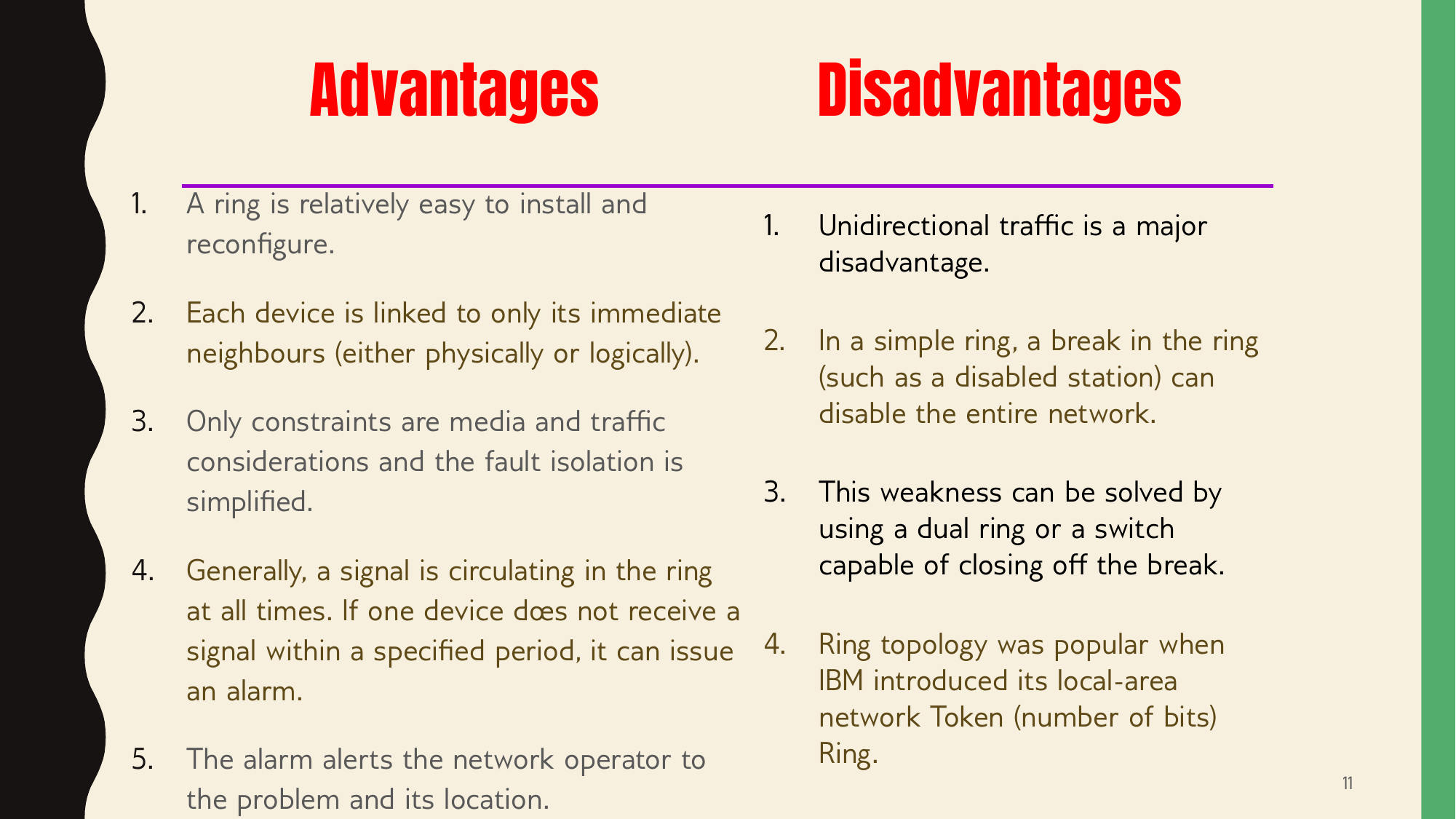

Advantages
Disadvantages
A ring is relatively easy to install and reconfigure.
Each device is linked to only its immediate neighbours (either physically or logically).
Only constraints are media and traffic considerations and the fault isolation is simplified.
Generally, a signal is circulating in the ring at all times. If one device does not receive a signal within a specified period, it can issue an alarm.
The alarm alerts the network operator to the problem and its location.

Unidirectional traffic is a major disadvantage.
In a simple ring, a break in the ring (such as a disabled station) can disable the entire network.
This weakness can be solved by using a dual ring or a switch capable of closing off the break.
Ring topology was popular when IBM introduced its local-area network Token (number of bits) Ring.
11